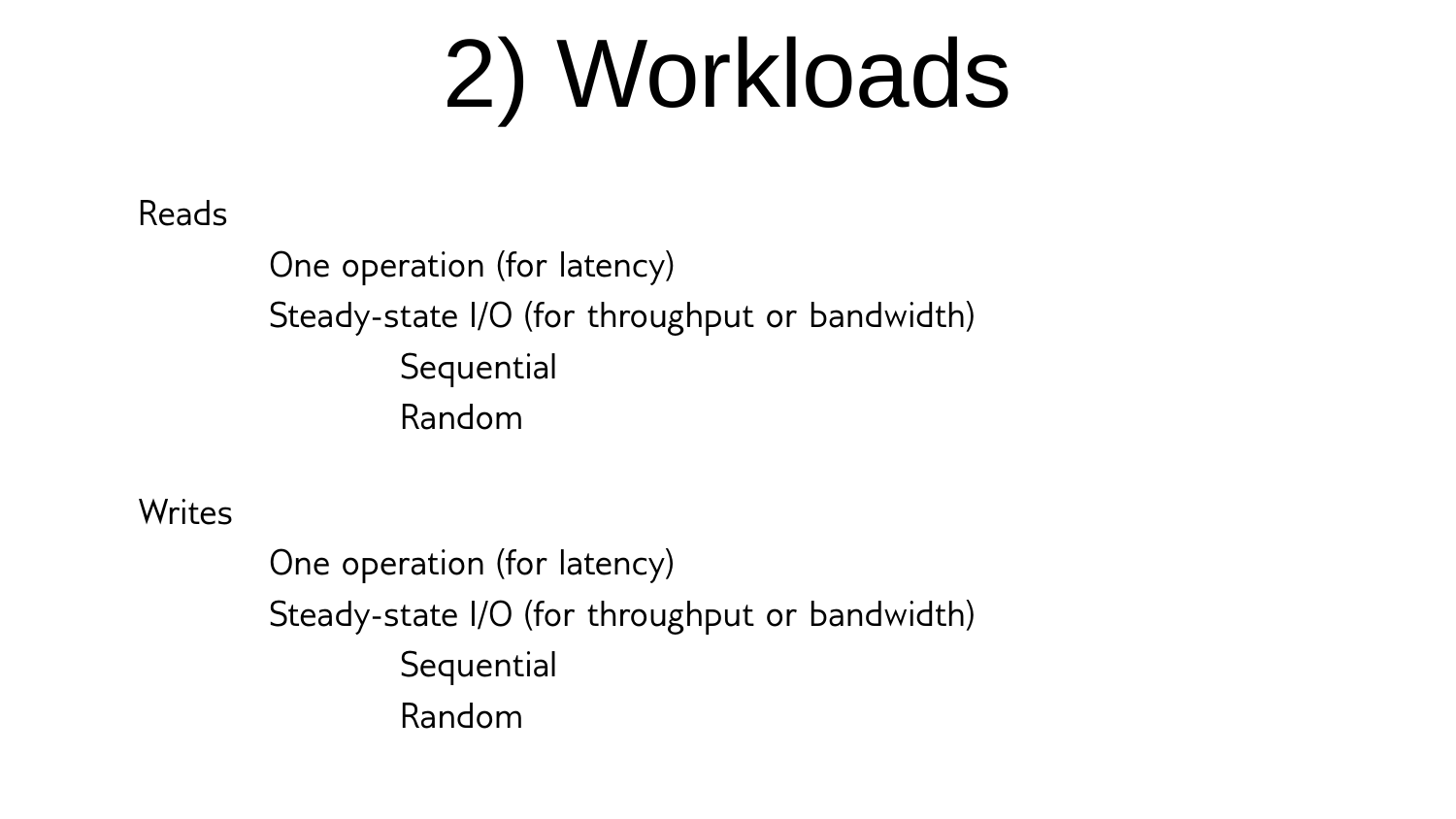

# 2) Workloads
Reads
	One operation (for latency)
	Steady-state I/O (for throughput or bandwidth)
		Sequential
		Random
Writes
	One operation (for latency)
	Steady-state I/O (for throughput or bandwidth)
		Sequential
		Random